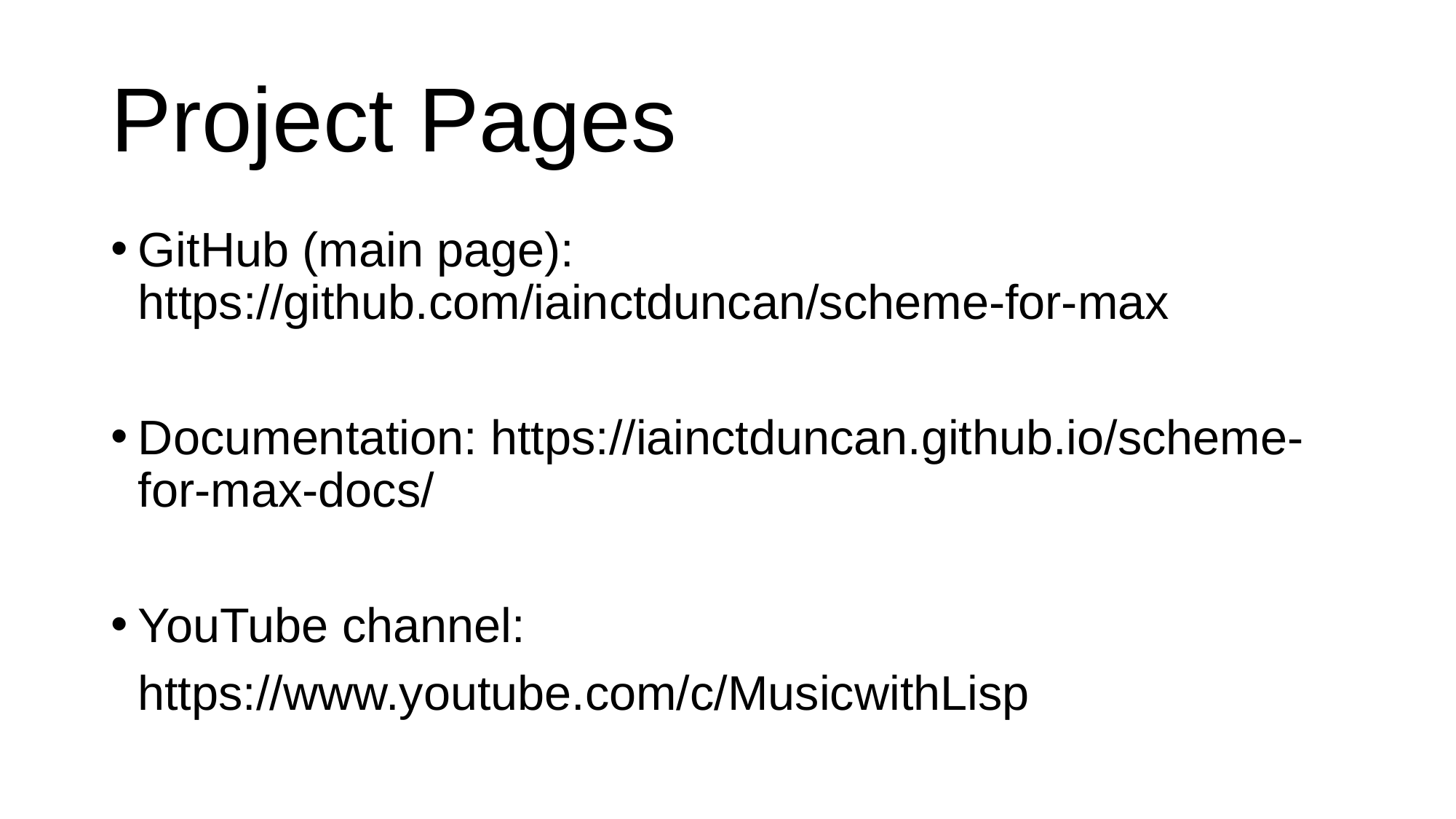

# Project Pages
GitHub (main page): https://github.com/iainctduncan/scheme-for-max

Documentation: https://iainctduncan.github.io/scheme-for-max-docs/

YouTube channel:
  https://www.youtube.com/c/MusicwithLisp